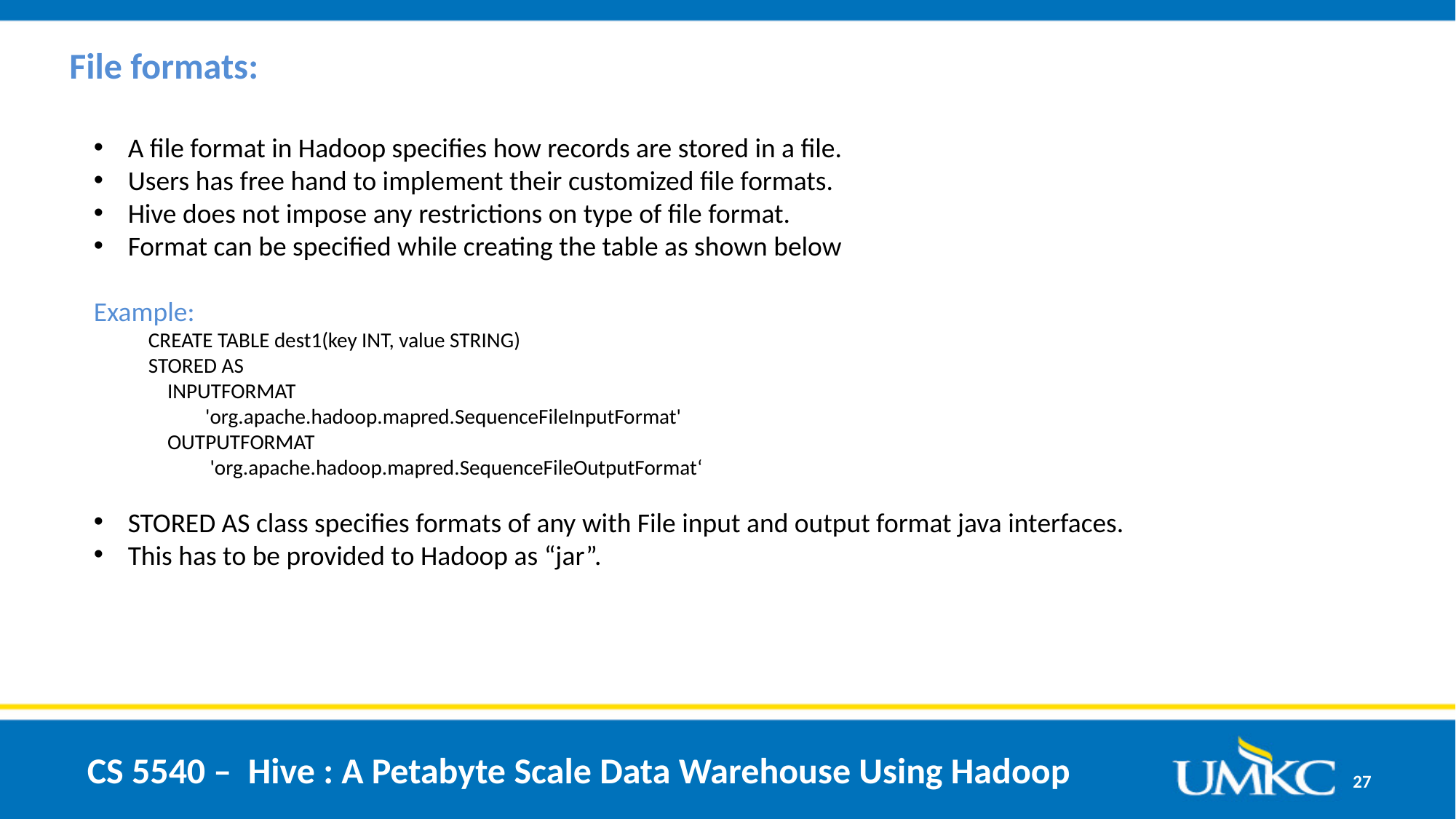

File formats:
A file format in Hadoop specifies how records are stored in a file.
Users has free hand to implement their customized file formats.
Hive does not impose any restrictions on type of file format.
Format can be specified while creating the table as shown below

Example:
CREATE TABLE dest1(key INT, value STRING)
STORED AS
    INPUTFORMAT
            'org.apache.hadoop.mapred.SequenceFileInputFormat'
    OUTPUTFORMAT
             'org.apache.hadoop.mapred.SequenceFileOutputFormat‘

STORED AS class specifies formats of any with File input and output format java interfaces.
This has to be provided to Hadoop as “jar”.
CS 5540 –  Hive : A Petabyte Scale Data Warehouse Using Hadoop
27